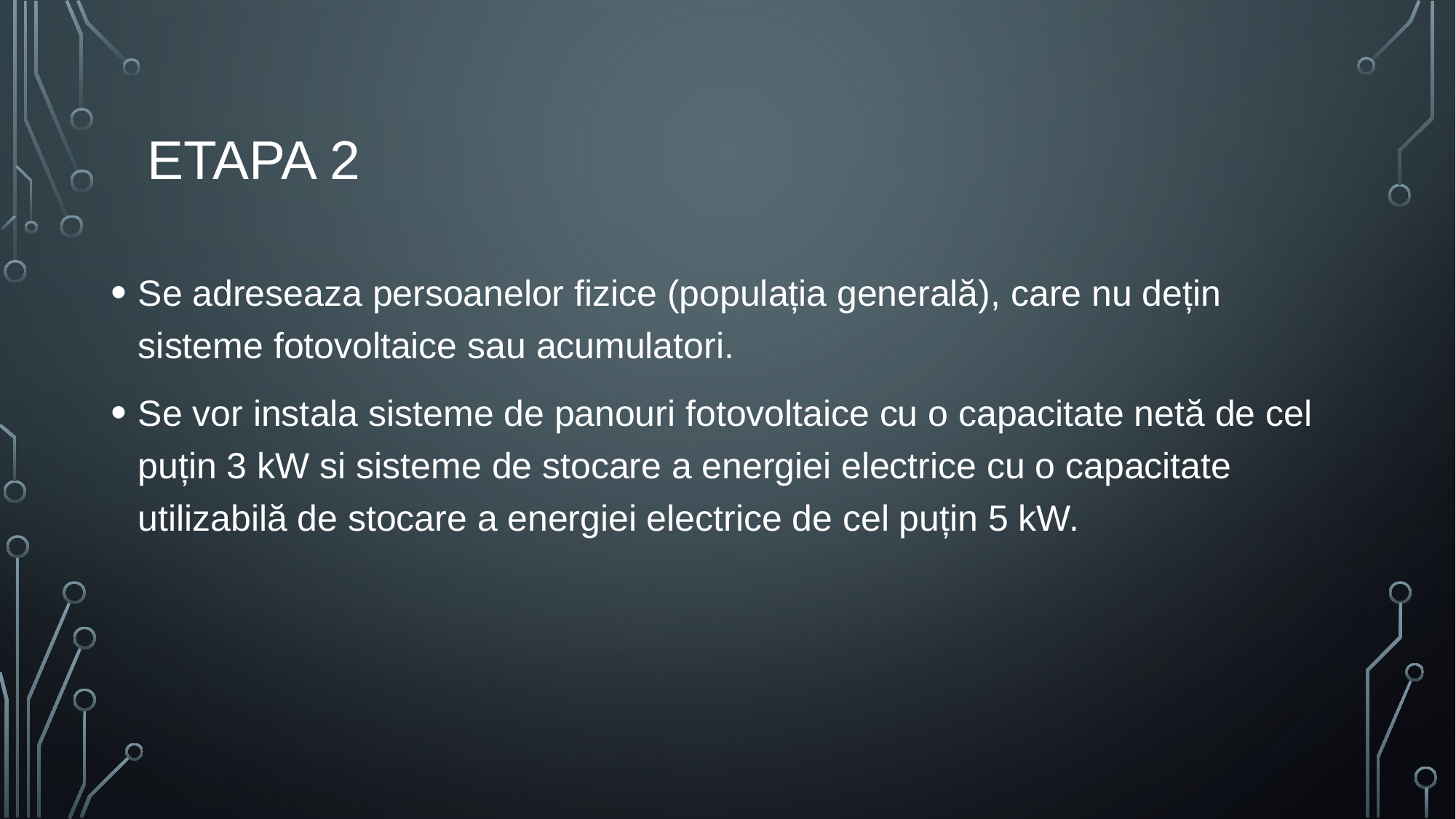

# Etapa 2
Se adreseaza persoanelor fizice (populația generală), care nu dețin sisteme fotovoltaice sau acumulatori.
Se vor instala sisteme de panouri fotovoltaice cu o capacitate netă de cel puțin 3 kW si sisteme de stocare a energiei electrice cu o capacitate utilizabilă de stocare a energiei electrice de cel puțin 5 kW.